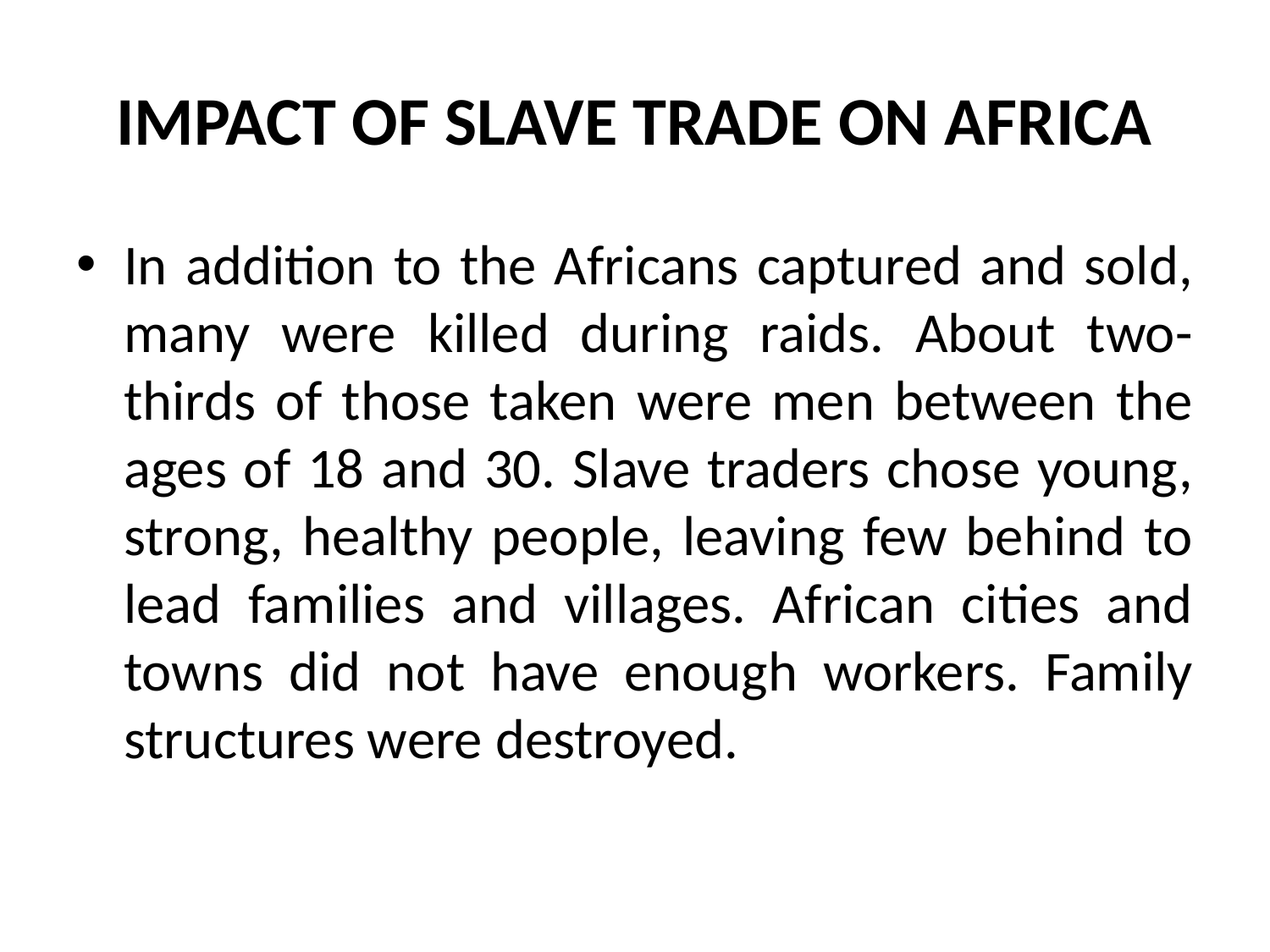

# IMPACT OF SLAVE TRADE ON AFRICA
In addition to the Africans captured and sold, many were killed during raids. About two-thirds of those taken were men between the ages of 18 and 30. Slave traders chose young, strong, healthy people, leaving few behind to lead families and villages. African cities and towns did not have enough workers. Family structures were destroyed.